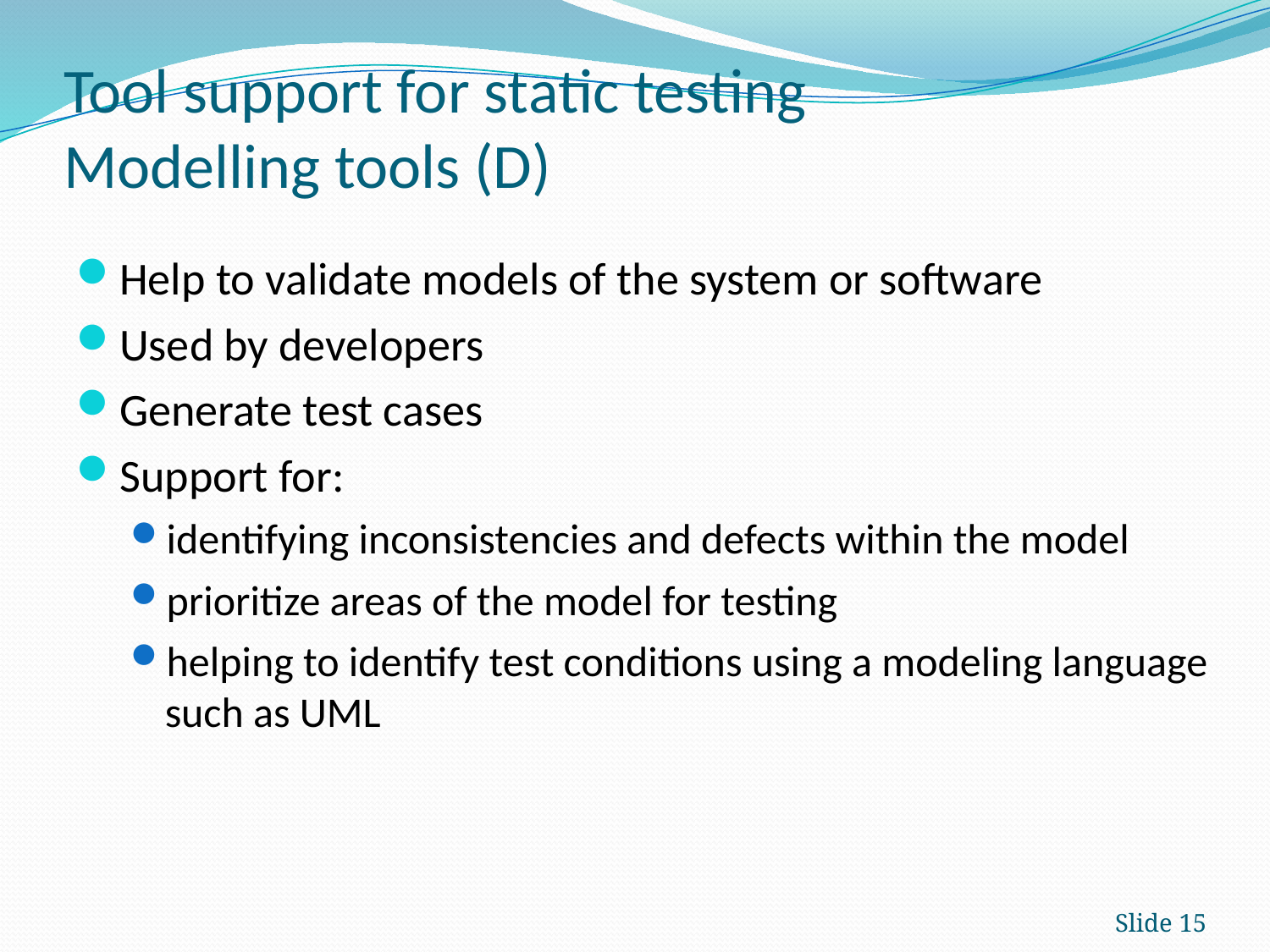

# Tool support for static testing Modelling tools (D)
Help to validate models of the system or software
Used by developers
Generate test cases
Support for:
identifying inconsistencies and defects within the model
prioritize areas of the model for testing
helping to identify test conditions using a modeling language such as UML
Slide 15